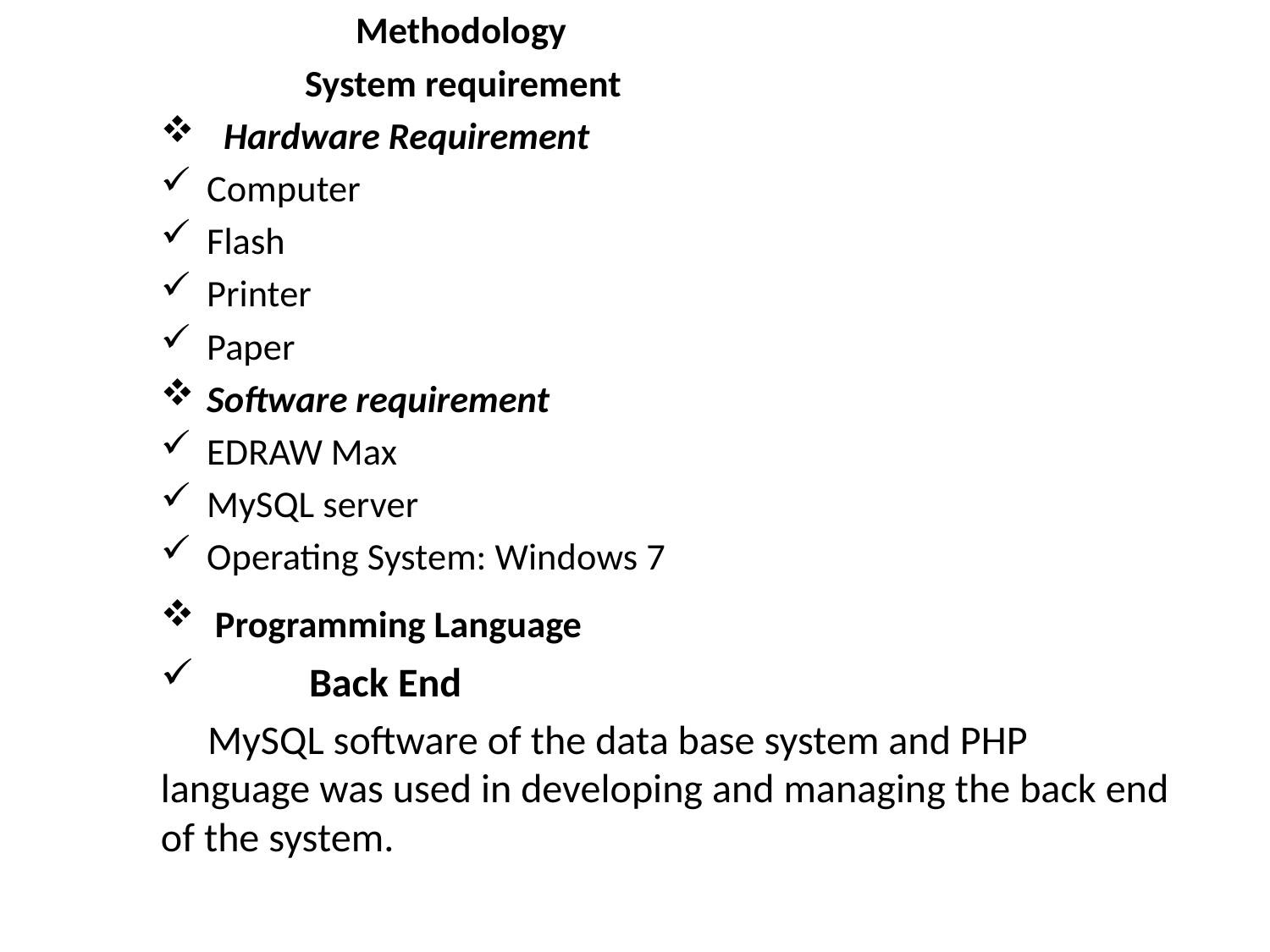

Methodology
                 System requirement
  Hardware Requirement
Computer
Flash
Printer
Paper
Software requirement
EDRAW Max
MySQL server
Operating System: Windows 7
 Programming Language
           Back End
     MySQL software of the data base system and PHP language was used in developing and managing the back end of the system.